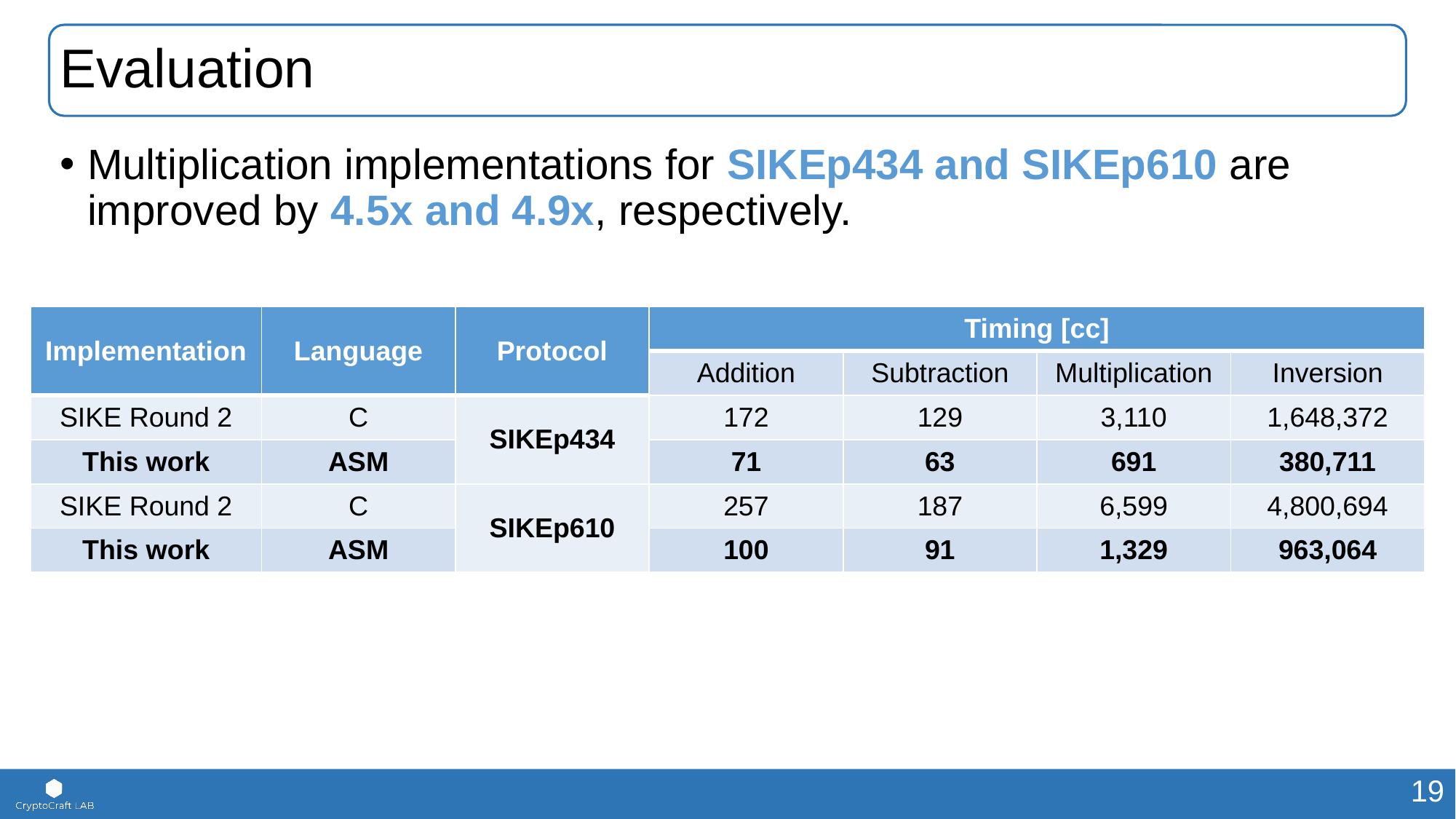

# Evaluation
Multiplication implementations for SIKEp434 and SIKEp610 are improved by 4.5x and 4.9x, respectively.

| Implementation | Language | Protocol | Timing [cc] |  |  |  |
| --- | --- | --- | --- | --- | --- | --- |
|  |  |  | Addition | Subtraction | Multiplication | Inversion |
| SIKE Round 2 | C | SIKEp434 | 172 | 129 | 3,110 | 1,648,372 |
| This work | ASM |  | 71 | 63 | 691 | 380,711 |
| SIKE Round 2 | C | SIKEp610 | 257 | 187 | 6,599 | 4,800,694 |
| This work | ASM |  | 100 | 91 | 1,329 | 963,064 |